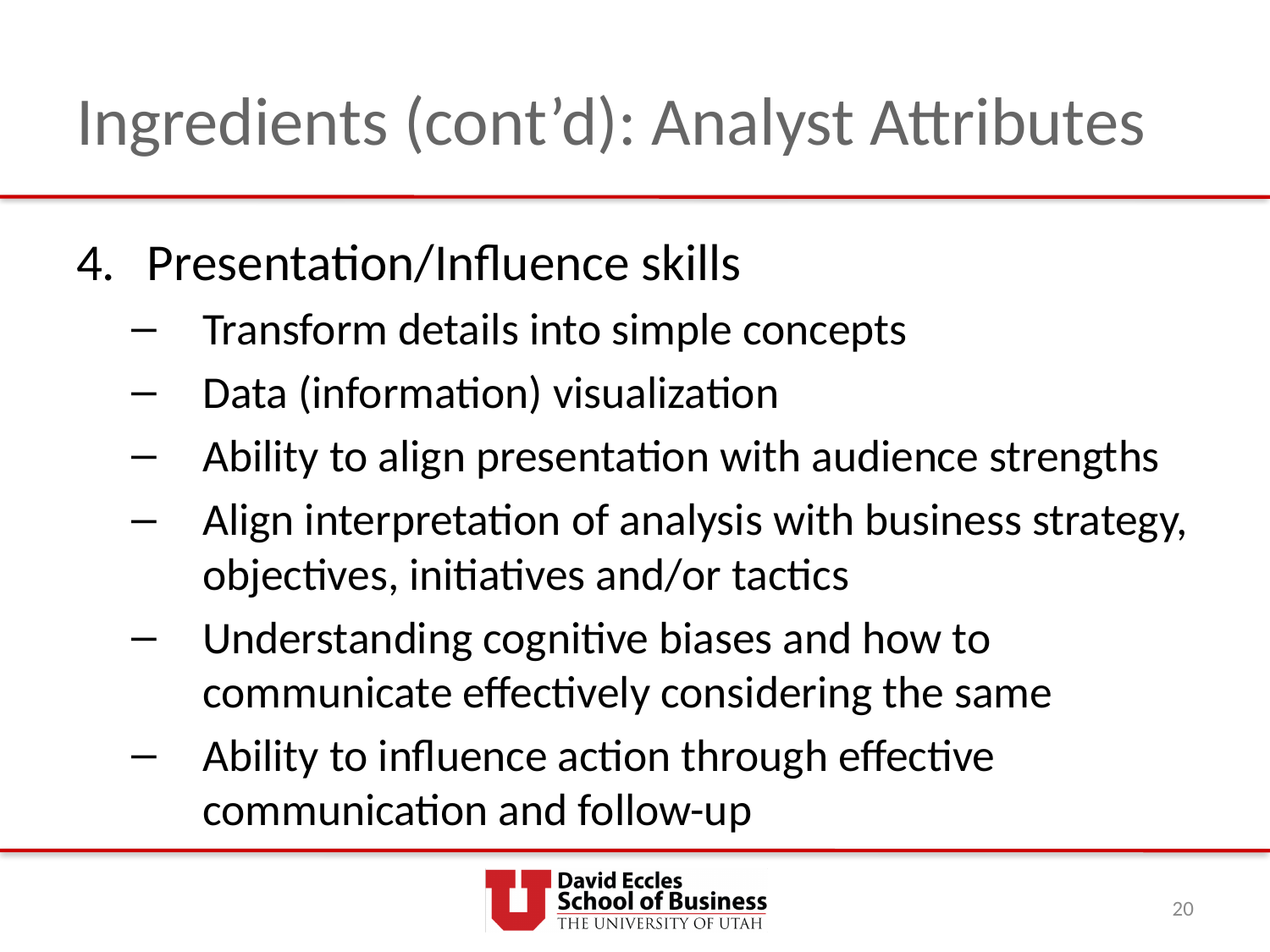

# Ingredients (cont’d): Analyst Attributes
Presentation/Influence skills
Transform details into simple concepts
Data (information) visualization
Ability to align presentation with audience strengths
Align interpretation of analysis with business strategy, objectives, initiatives and/or tactics
Understanding cognitive biases and how to communicate effectively considering the same
Ability to influence action through effective communication and follow-up
20